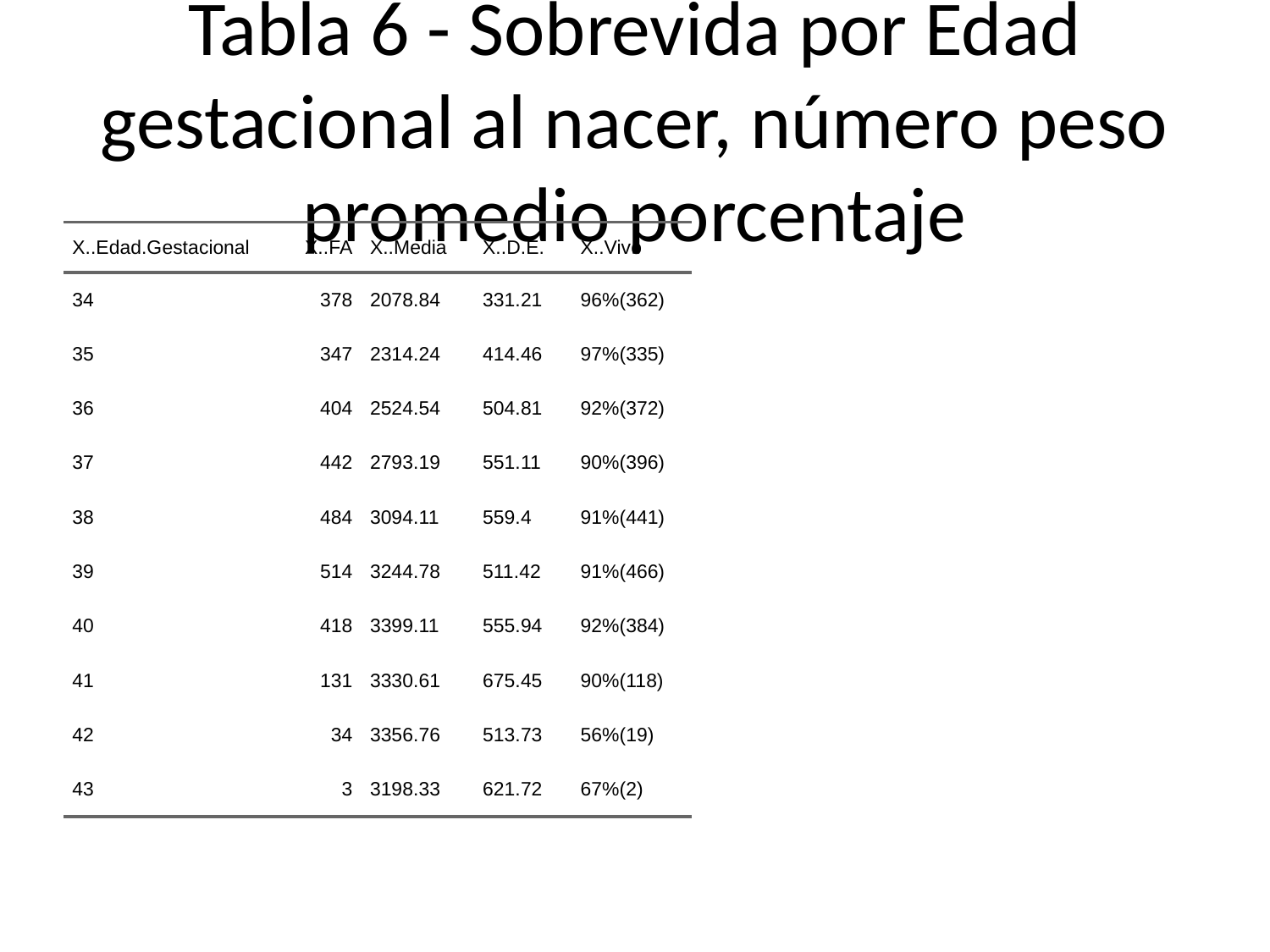

# Tabla 6 - Sobrevida por Edad gestacional al nacer, número peso promedio porcentaje
| X..Edad.Gestacional | X..FA | X..Media | X..D.E. | X..Vivo |
| --- | --- | --- | --- | --- |
| 34 | 378 | 2078.84 | 331.21 | 96%(362) |
| 35 | 347 | 2314.24 | 414.46 | 97%(335) |
| 36 | 404 | 2524.54 | 504.81 | 92%(372) |
| 37 | 442 | 2793.19 | 551.11 | 90%(396) |
| 38 | 484 | 3094.11 | 559.4 | 91%(441) |
| 39 | 514 | 3244.78 | 511.42 | 91%(466) |
| 40 | 418 | 3399.11 | 555.94 | 92%(384) |
| 41 | 131 | 3330.61 | 675.45 | 90%(118) |
| 42 | 34 | 3356.76 | 513.73 | 56%(19) |
| 43 | 3 | 3198.33 | 621.72 | 67%(2) |